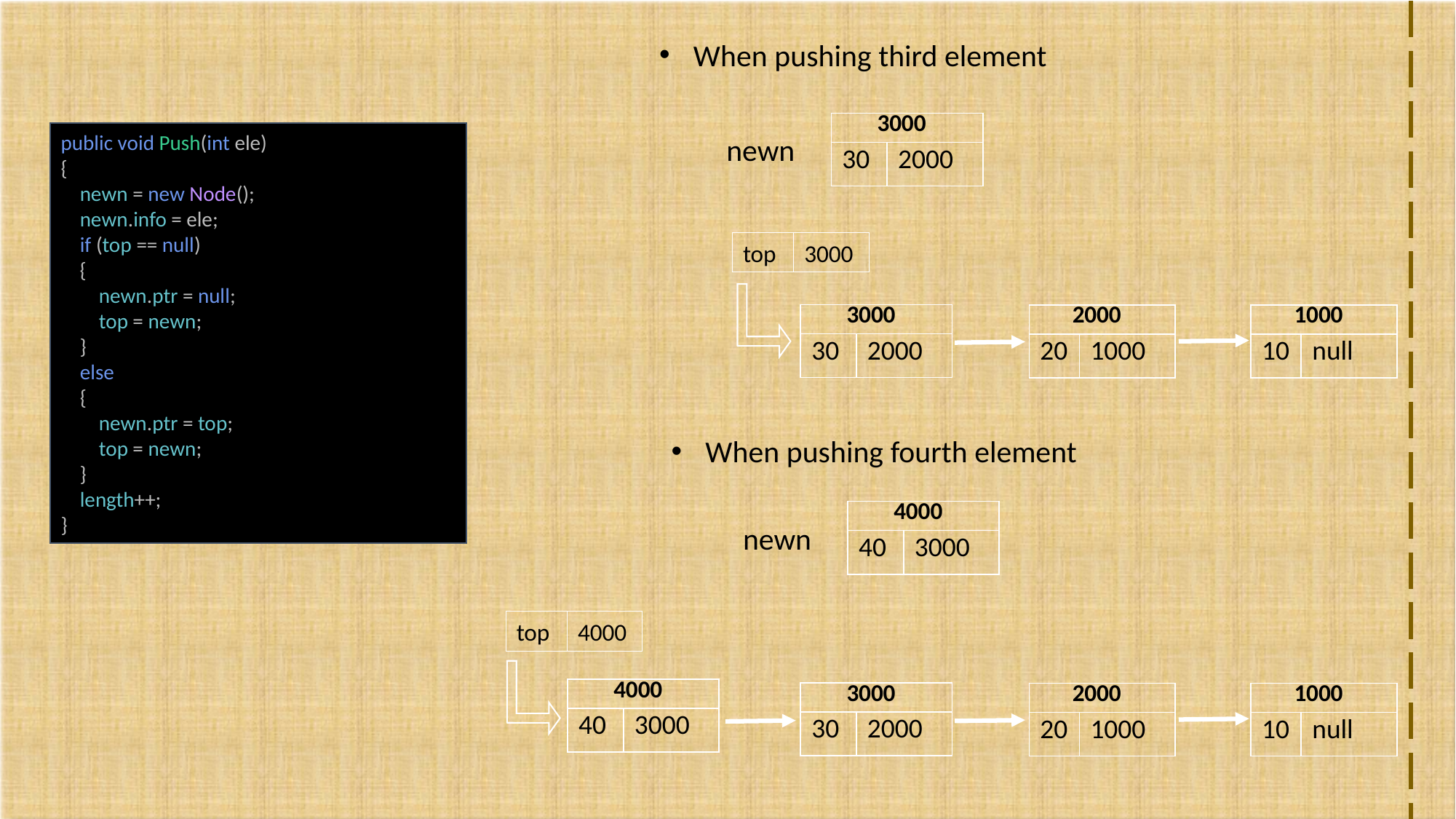

When pushing third element
| 3000 |  |
| --- | --- |
| 30 | 2000 |
public void Push(int ele)
{
    newn = new Node();
    newn.info = ele;
    if (top == null)
    {
        newn.ptr = null;
        top = newn;
    }
    else
    {
        newn.ptr = top;
        top = newn;
    }
    length++;
}
newn
top
3000

| 3000 |  |
| --- | --- |
| 30 | 2000 |
| 2000 |  |
| --- | --- |
| 20 | 1000 |
| 1000 |  |
| --- | --- |
| 10 | null |
When pushing fourth element
| 4000 |  |
| --- | --- |
| 40 | 3000 |
newn
top
4000

| 4000 |  |
| --- | --- |
| 40 | 3000 |
| 3000 |  |
| --- | --- |
| 30 | 2000 |
| 2000 |  |
| --- | --- |
| 20 | 1000 |
| 1000 |  |
| --- | --- |
| 10 | null |